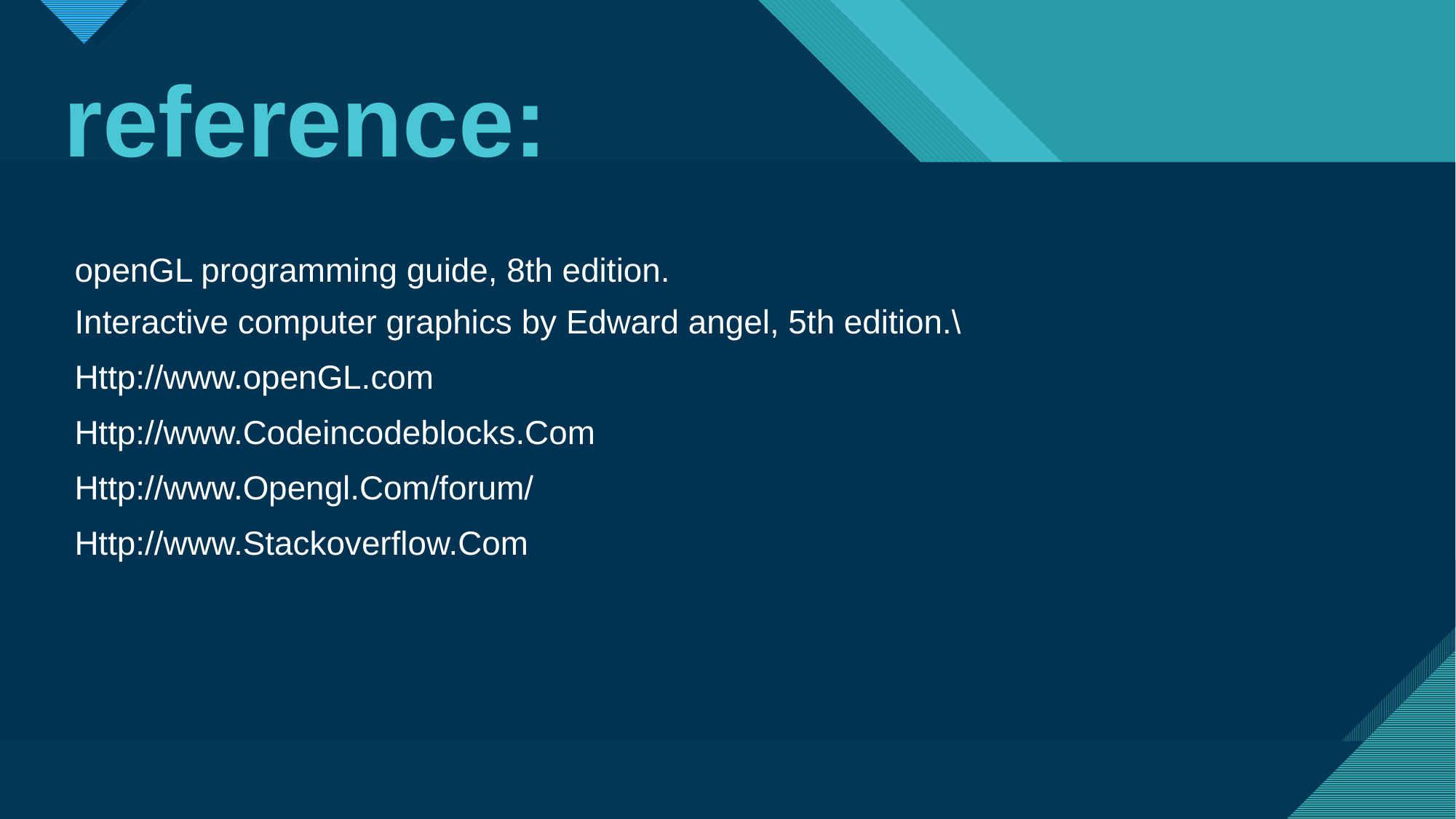

# reference:
openGL programming guide, 8th edition.
Interactive computer graphics by Edward angel, 5th edition.\
Http://www.openGL.com
Http://www.Codeincodeblocks.Com
Http://www.Opengl.Com/forum/
Http://www.Stackoverflow.Com